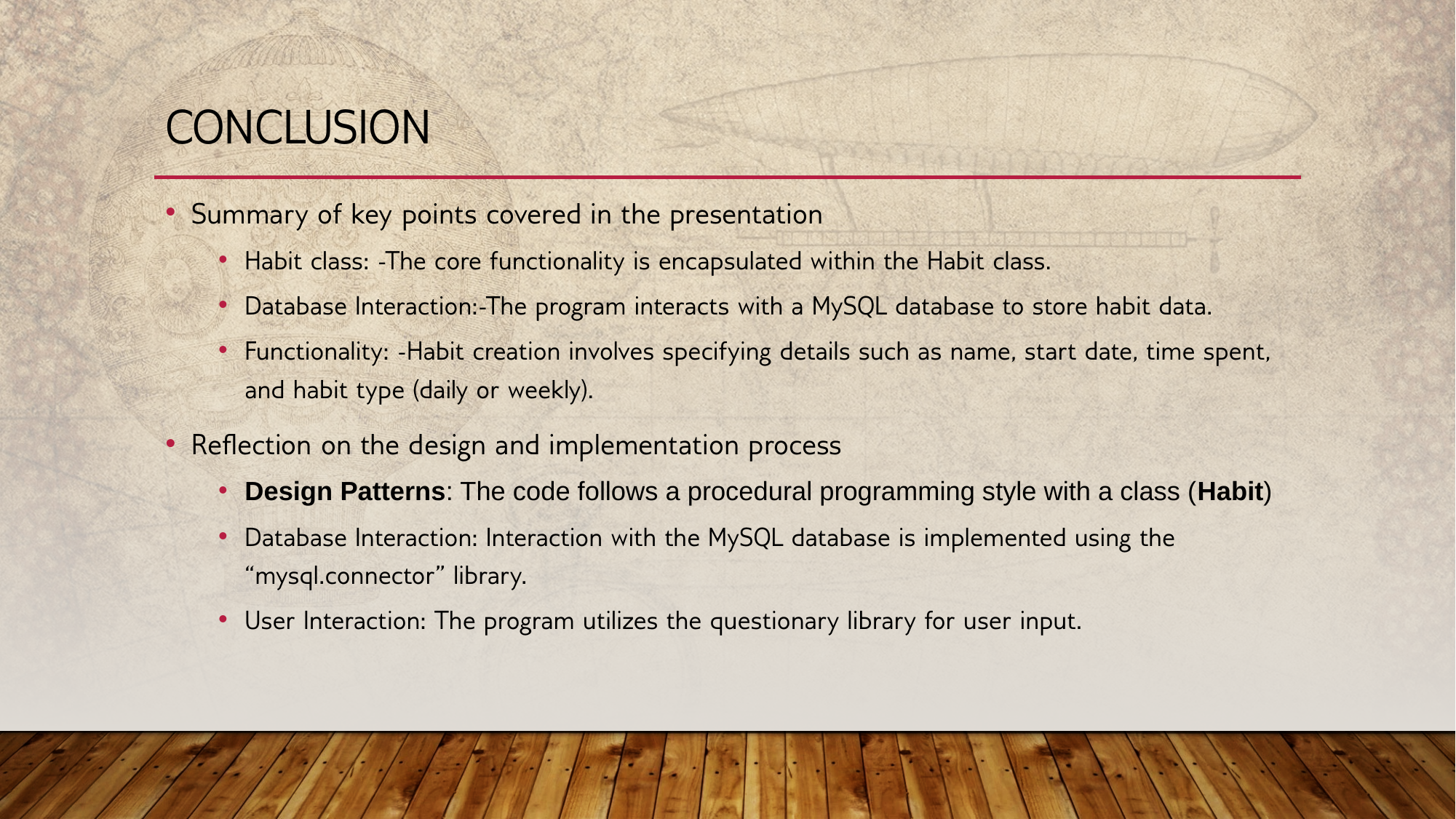

# Conclusion
Summary of key points covered in the presentation
Habit class: -The core functionality is encapsulated within the Habit class.
Database Interaction:-The program interacts with a MySQL database to store habit data.
Functionality: -Habit creation involves specifying details such as name, start date, time spent, and habit type (daily or weekly).
Reflection on the design and implementation process
Design Patterns: The code follows a procedural programming style with a class (Habit)
Database Interaction: Interaction with the MySQL database is implemented using the “mysql.connector” library.
User Interaction: The program utilizes the questionary library for user input.